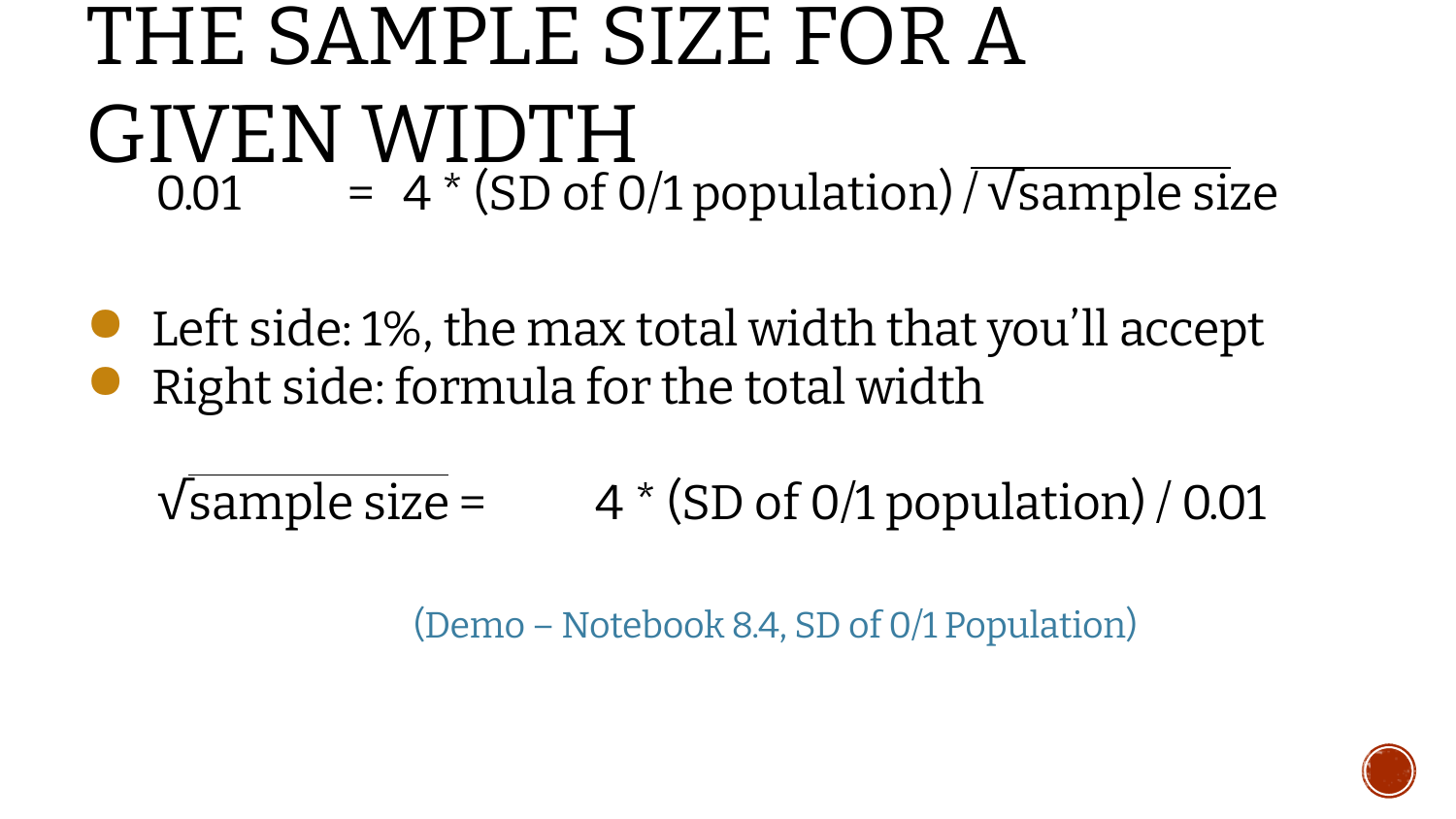

# The Sample Size for a Given Width
0.01	=	4 * (SD of 0/1 population) / √sample size

Left side: 1%, the max total width that you’ll accept
Right side: formula for the total width

√sample size =	4 * (SD of 0/1 population) / 0.01

(Demo – Notebook 8.4, SD of 0/1 Population)